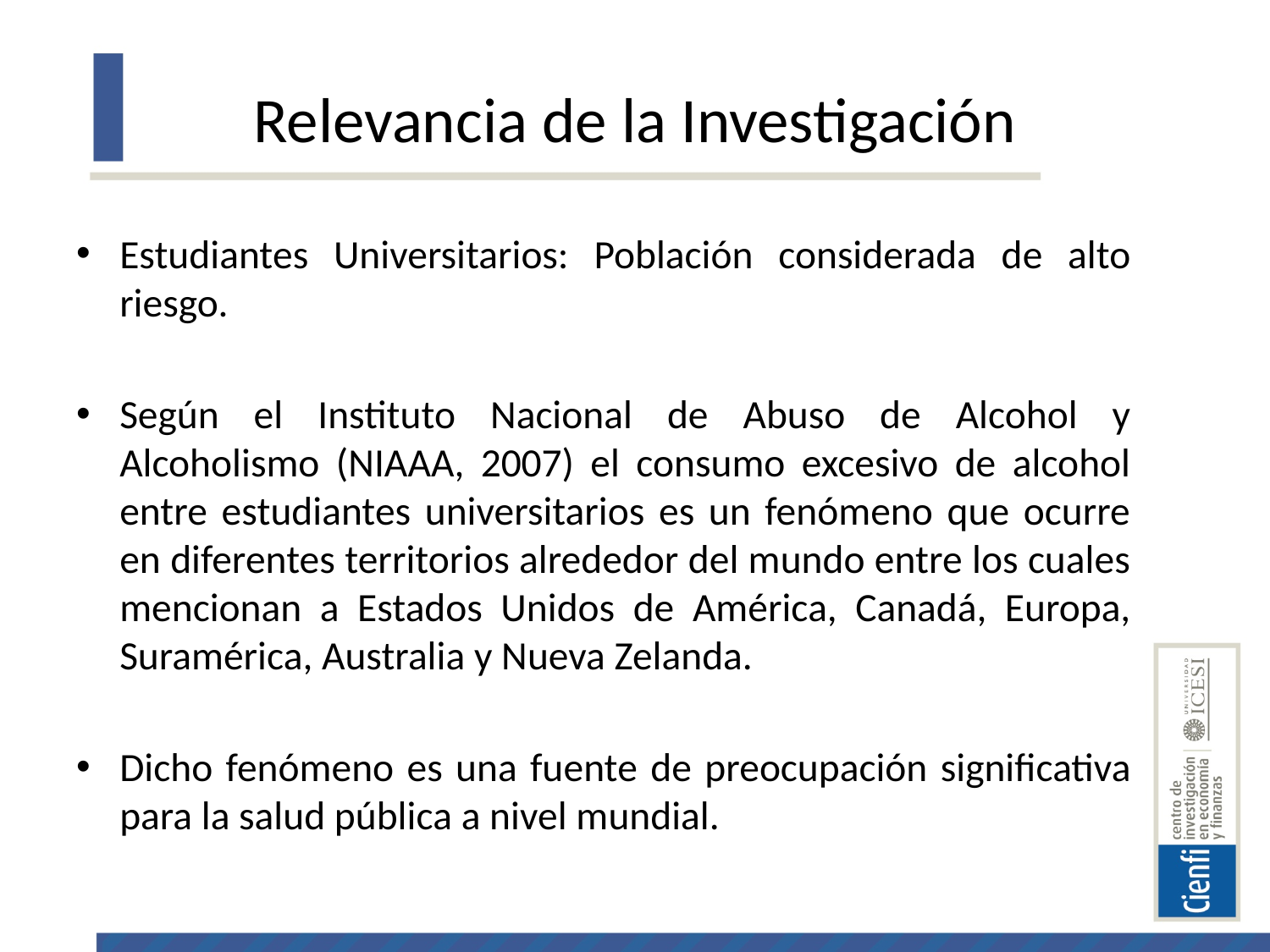

# Relevancia de la Investigación
Estudiantes Universitarios: Población considerada de alto riesgo.

Según el Instituto Nacional de Abuso de Alcohol y Alcoholismo (NIAAA, 2007) el consumo excesivo de alcohol entre estudiantes universitarios es un fenómeno que ocurre en diferentes territorios alrededor del mundo entre los cuales mencionan a Estados Unidos de América, Canadá, Europa, Suramérica, Australia y Nueva Zelanda.

Dicho fenómeno es una fuente de preocupación significativa para la salud pública a nivel mundial.